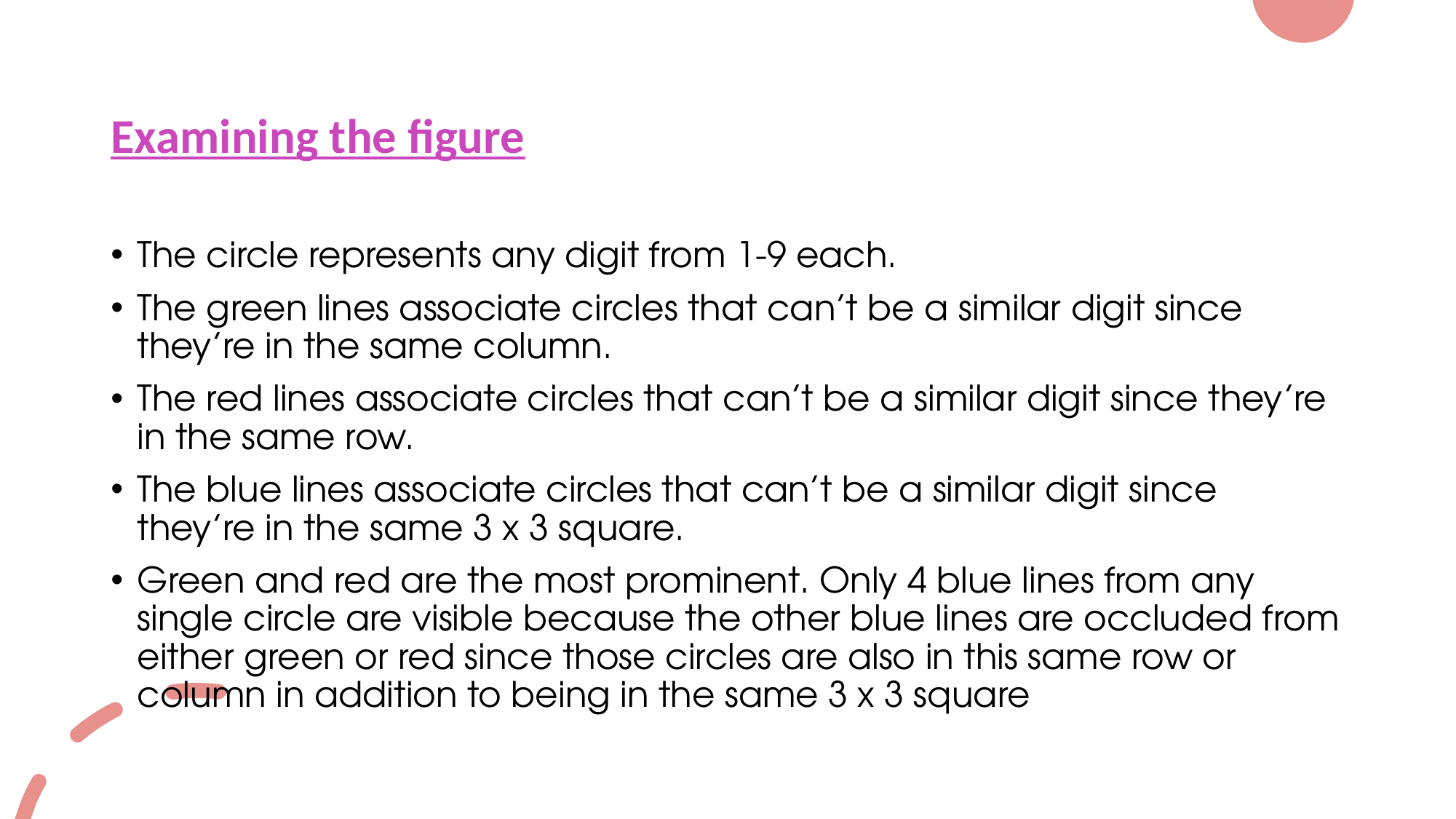

# Examining the figure
The circle represents any digit from 1-9 each.
The green lines associate circles that can’t be a similar digit since they’re in the same column.
The red lines associate circles that can’t be a similar digit since they’re in the same row.
The blue lines associate circles that can’t be a similar digit since they’re in the same 3 x 3 square.
Green and red are the most prominent. Only 4 blue lines from any single circle are visible because the other blue lines are occluded from either green or red since those circles are also in this same row or column in addition to being in the same 3 x 3 square